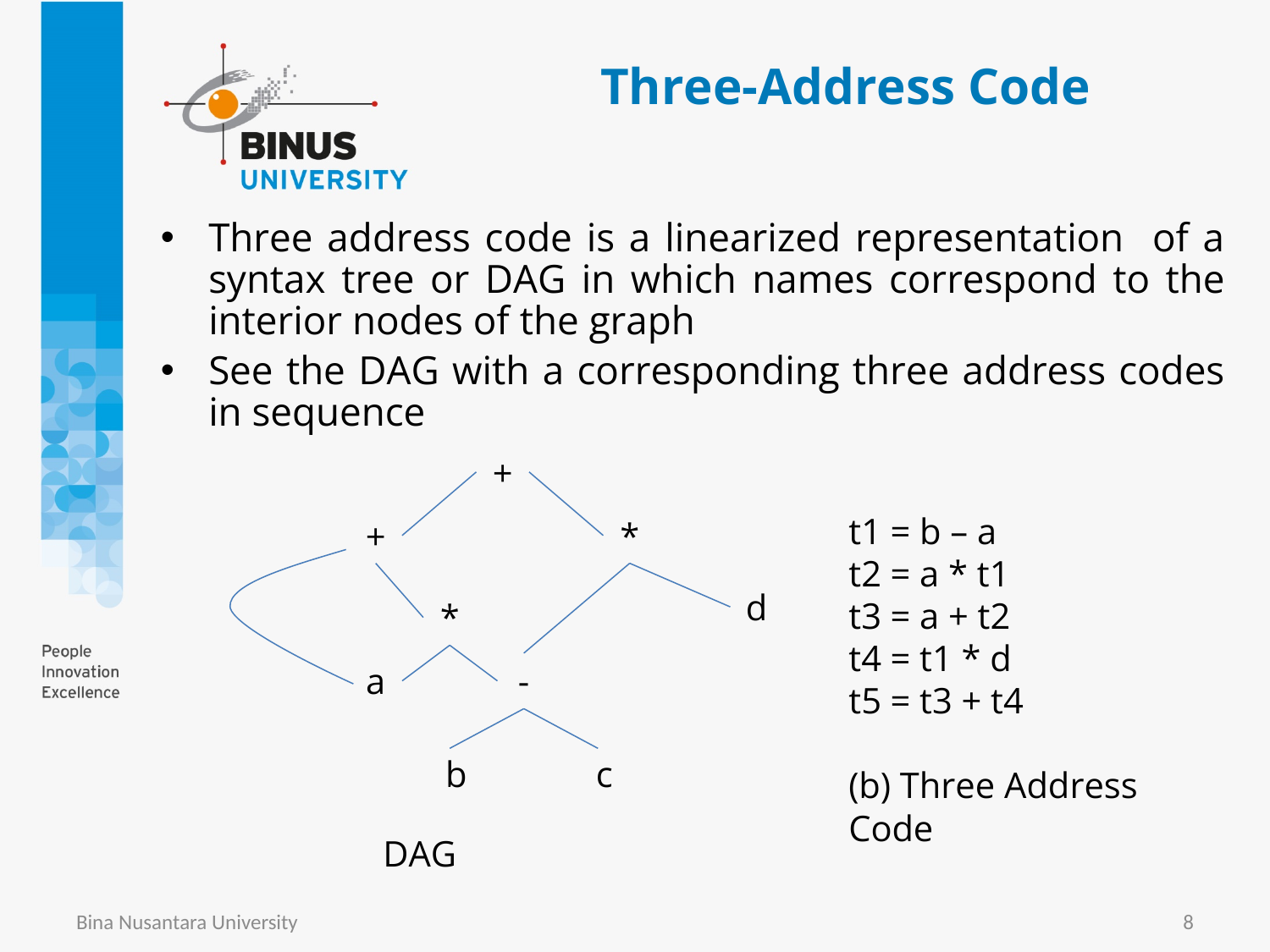

# Three-Address Code
Three address code is a linearized representation  of a syntax tree or DAG in which names correspond to the interior nodes of the graph
See the DAG with a corresponding three address codes in sequence
+
+
*

d
*
a
-
b
c
t1 = b – a
t2 = a * t1
t3 = a + t2
t4 = t1 * d
t5 = t3 + t4

(b) Three Address Code
DAG
Bina Nusantara University
8